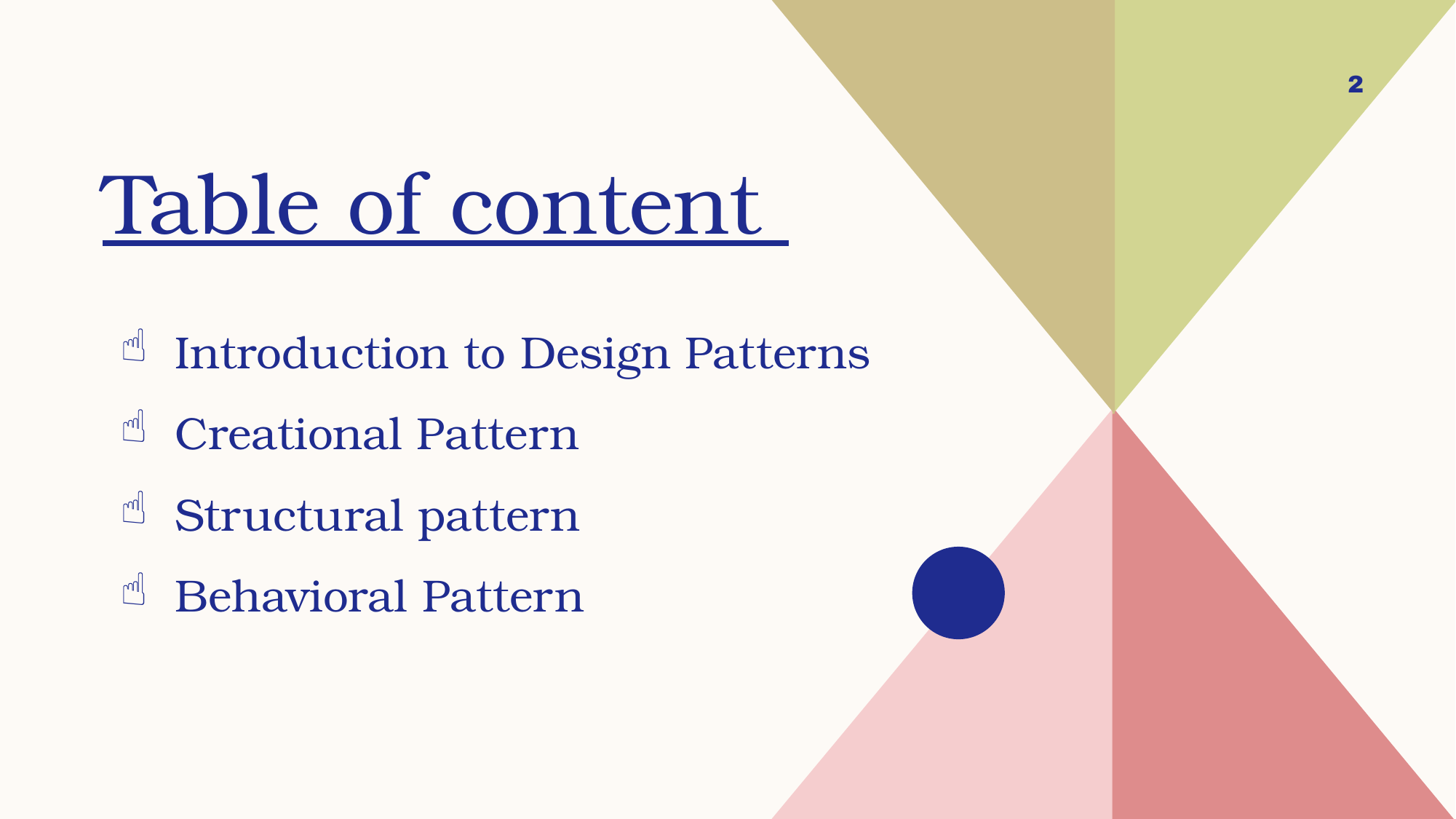

2
# Table of content
Introduction to Design Patterns
Creational Pattern
Structural pattern
Behavioral Pattern